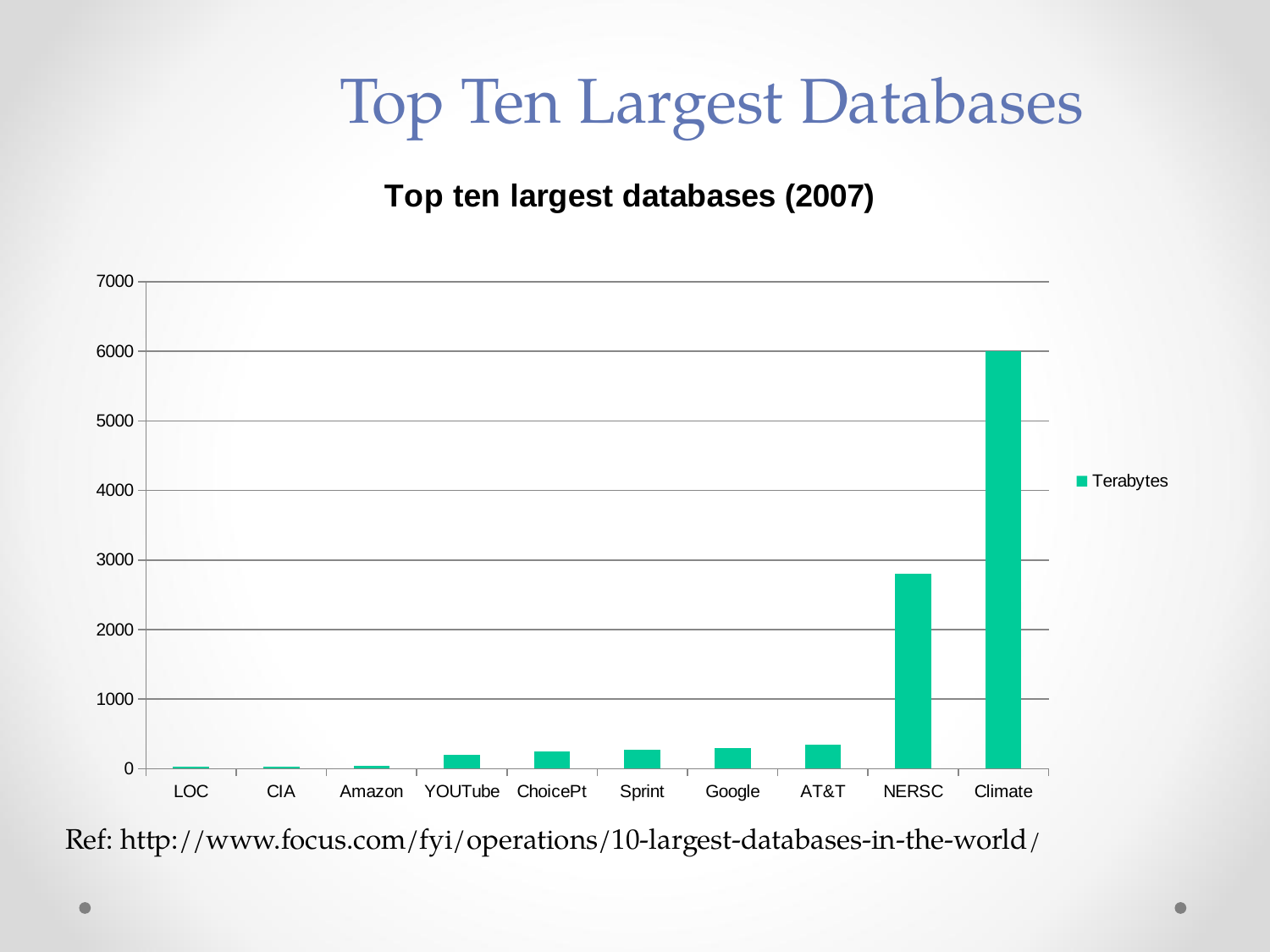

Top Ten Largest Databases

### Chart: Top ten largest databases (2007)

| Category | Terabytes |
|---|---|
| LOC | 26.0 |
| CIA | 35.0 |
| Amazon | 46.0 |
| YOUTube | 200.0 |
| ChoicePt | 250.0 |
| Sprint | 270.0 |
| Google | 300.0 |
| AT&T | 343.0 |
| NERSC | 2800.0 |
| Climate | 6000.0 |
Ref: http://www.focus.com/fyi/operations/10-largest-databases-in-the-world/